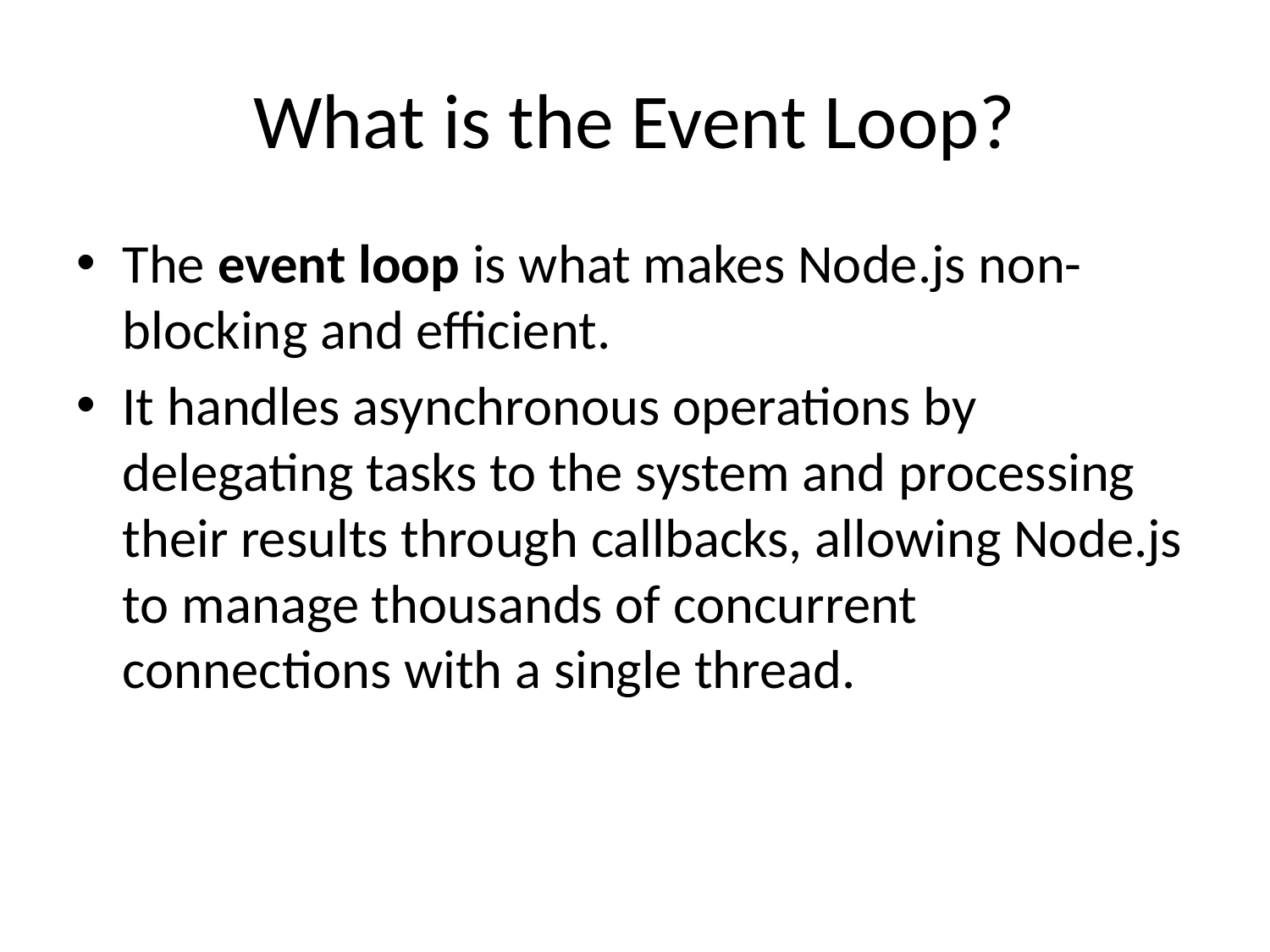

# What is the Event Loop?
The event loop is what makes Node.js non-blocking and efficient.
It handles asynchronous operations by delegating tasks to the system and processing their results through callbacks, allowing Node.js to manage thousands of concurrent connections with a single thread.